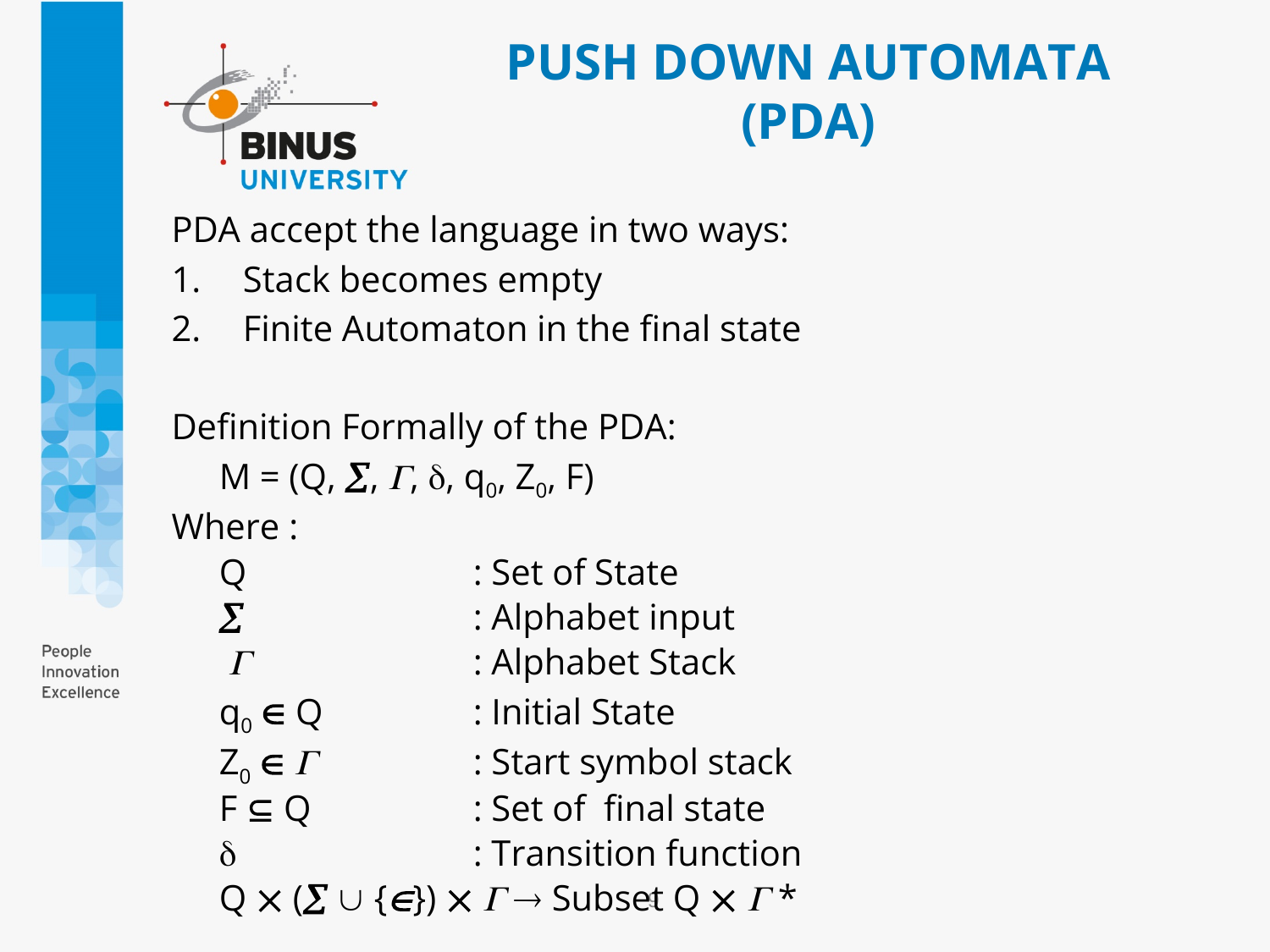

PUSH DOWN AUTOMATA
(PDA)
PDA accept the language in two ways:
Stack becomes empty
Finite Automaton in the final state

Definition Formally of the PDA:
	M = (Q, ∑, Γ, δ, q0, Z0, F)
Where :
	Q		: Set of State
   	∑ 		: Alphabet input
  	 Γ  		: Alphabet Stack
	q0 ∈ Q     	: Initial State
	Z0 ∈ Γ      	: Start symbol stack
	F ⊆ Q     	: Set of  final state
	δ		: Transition function
	Q × (∑ ∪ {∈}) × Γ → Subset Q × Γ *

9